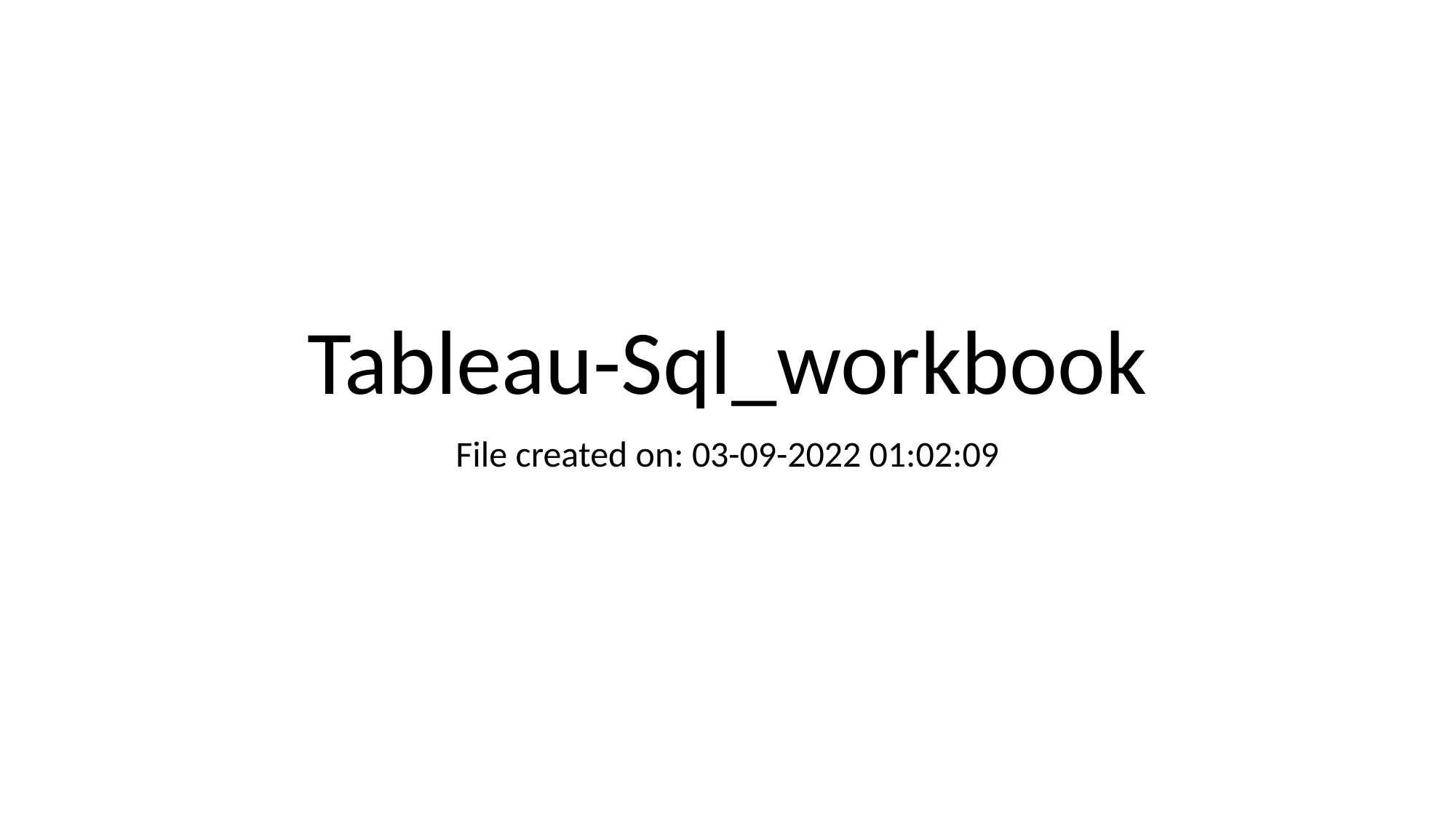

# Tableau-Sql_workbook
File created on: 03-09-2022 01:02:09